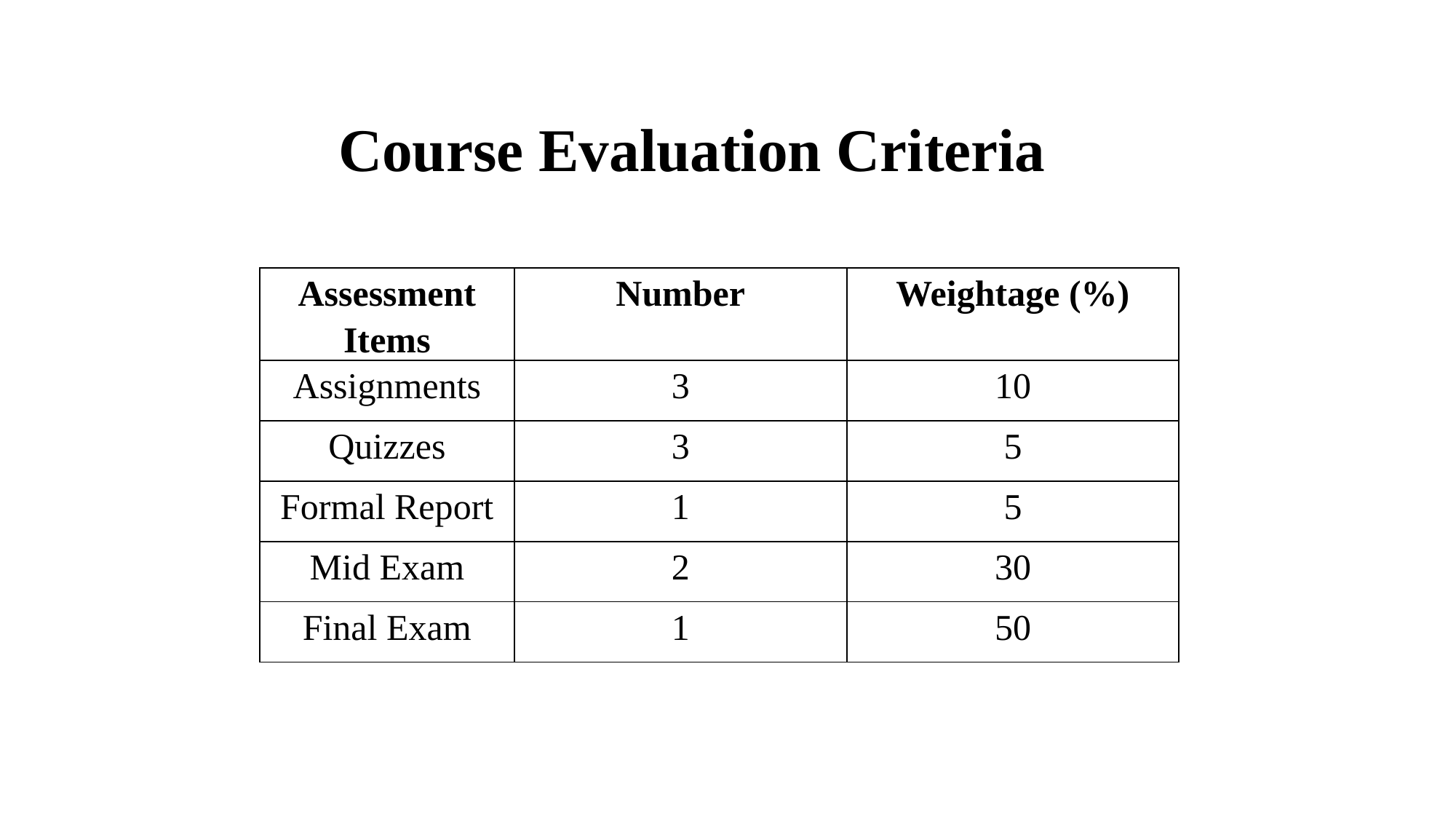

# Course Evaluation Criteria
| Assessment Items | Number | Weightage (%) |
| --- | --- | --- |
| Assignments | 3 | 10 |
| Quizzes | 3 | 5 |
| Formal Report | 1 | 5 |
| Mid Exam | 2 | 30 |
| Final Exam | 1 | 50 |